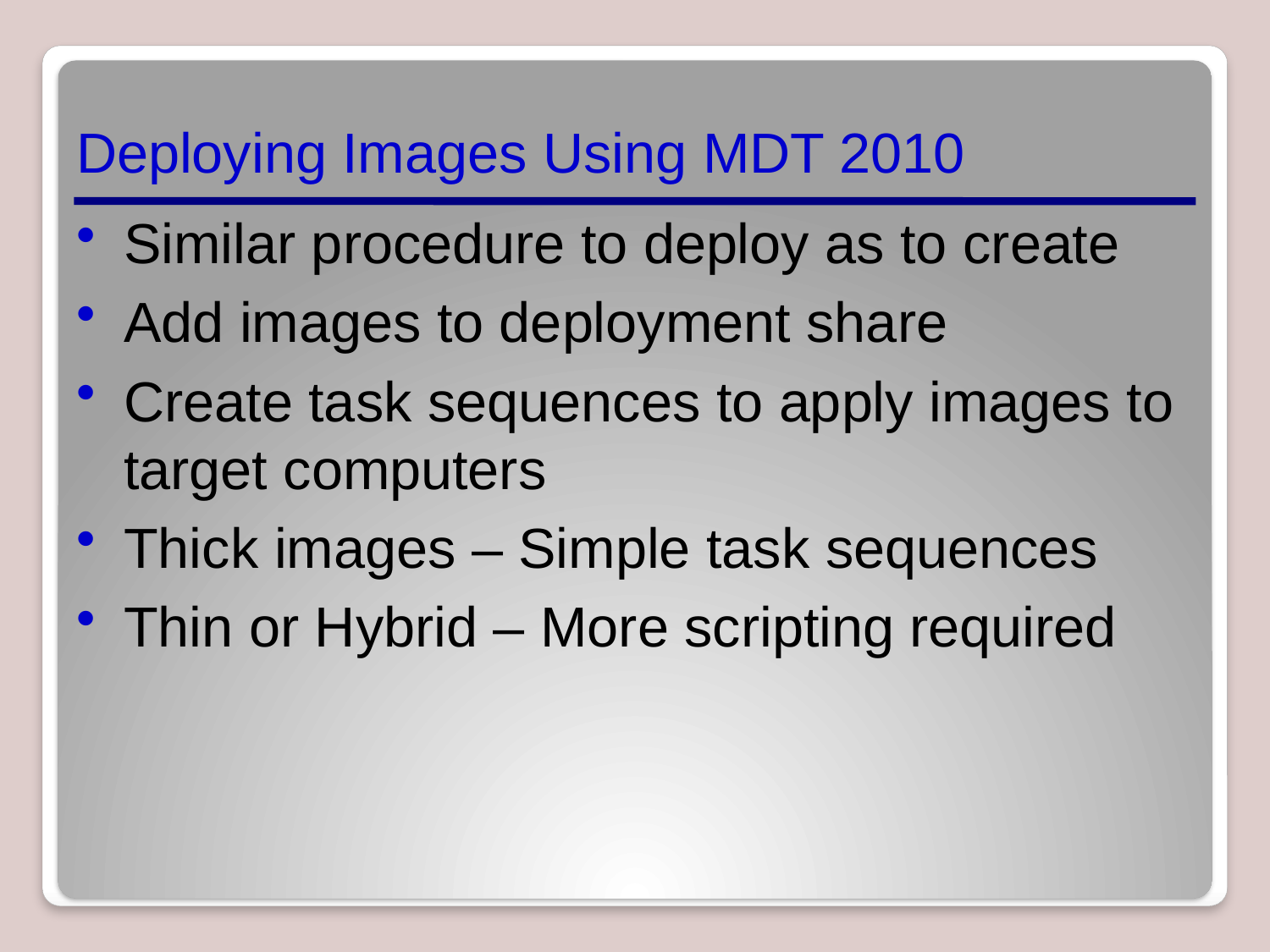

# Deploying Images Using MDT 2010
Similar procedure to deploy as to create
Add images to deployment share
Create task sequences to apply images to target computers
Thick images – Simple task sequences
Thin or Hybrid – More scripting required